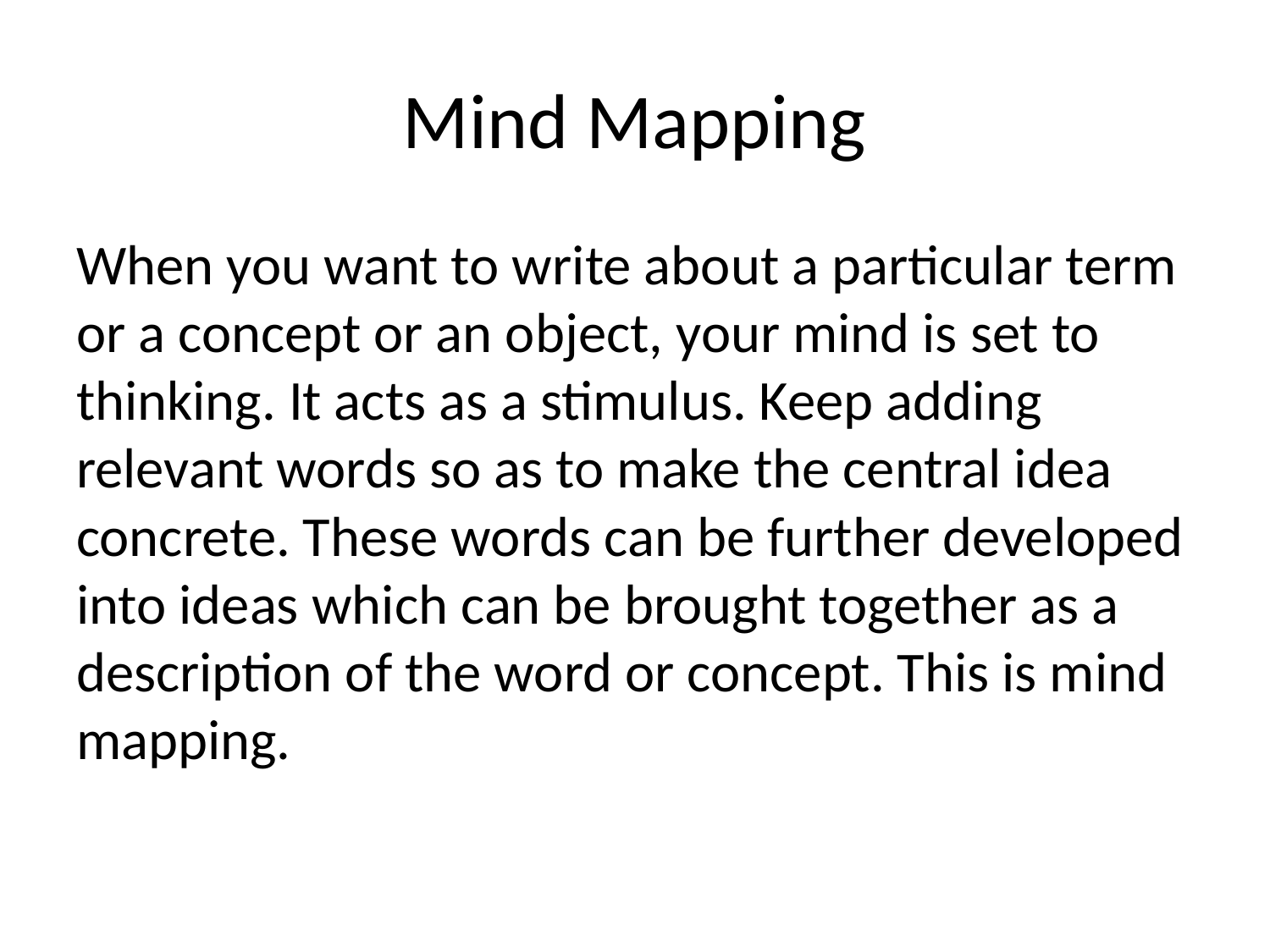

# Mind Mapping
When you want to write about a particular term or a concept or an object, your mind is set to thinking. It acts as a stimulus. Keep adding relevant words so as to make the central idea concrete. These words can be further developed into ideas which can be brought together as a description of the word or concept. This is mind mapping.